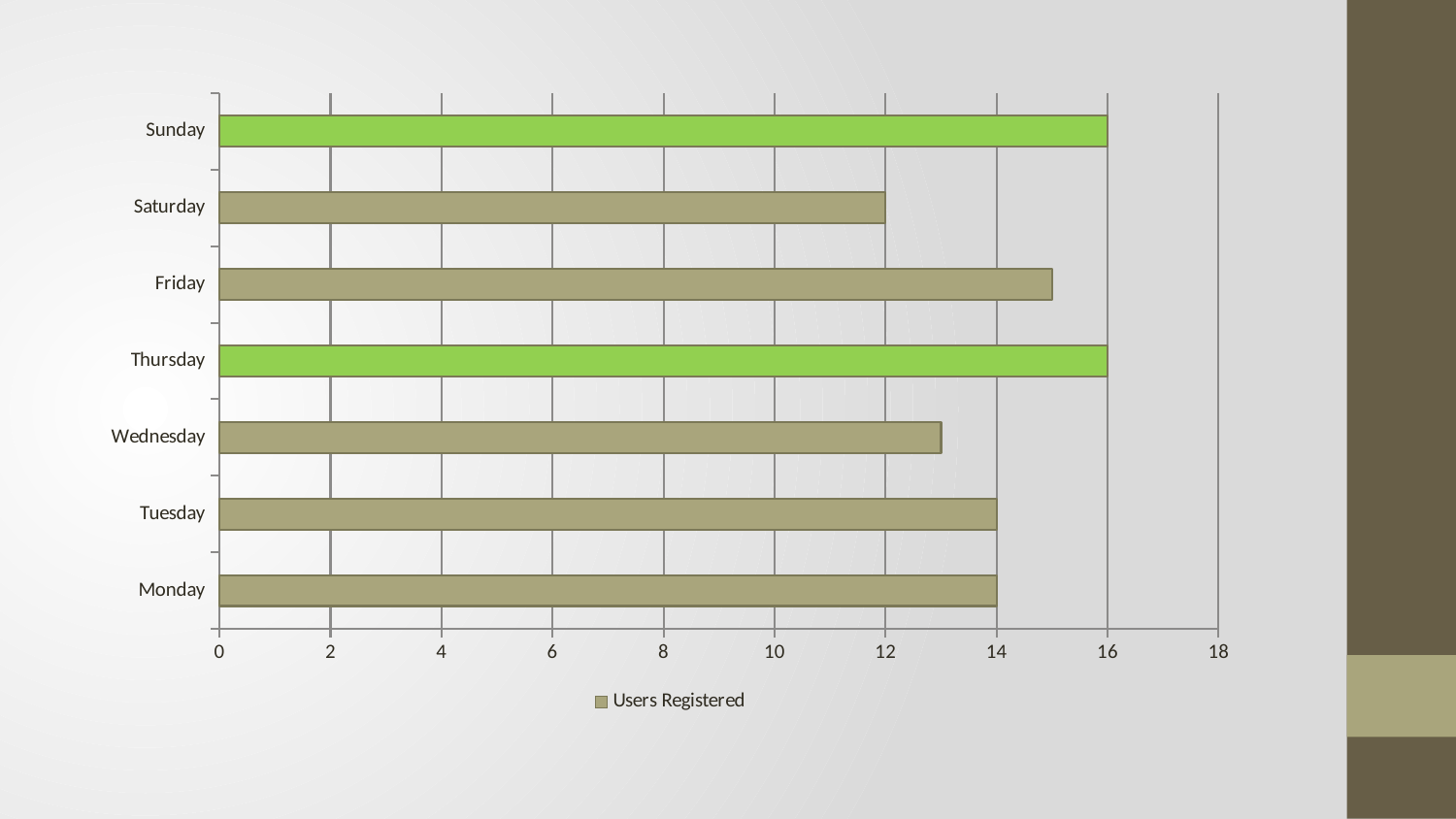

### Chart

| Category | Users Registered |
|---|---|
| Monday | 14.0 |
| Tuesday | 14.0 |
| Wednesday | 13.0 |
| Thursday | 16.0 |
| Friday | 15.0 |
| Saturday | 12.0 |
| Sunday | 16.0 |